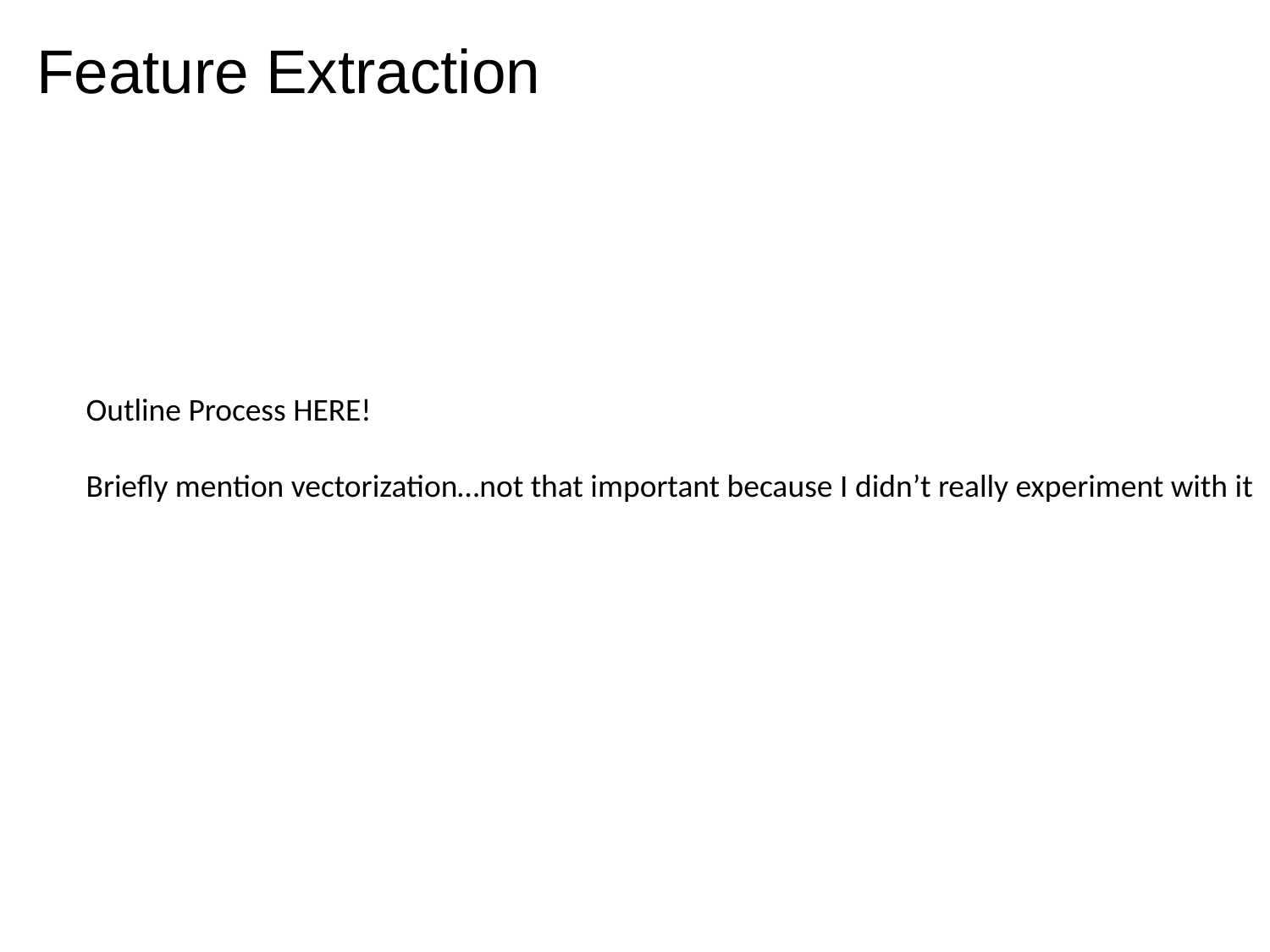

# Feature Extraction
Outline Process HERE!

Briefly mention vectorization…not that important because I didn’t really experiment with it